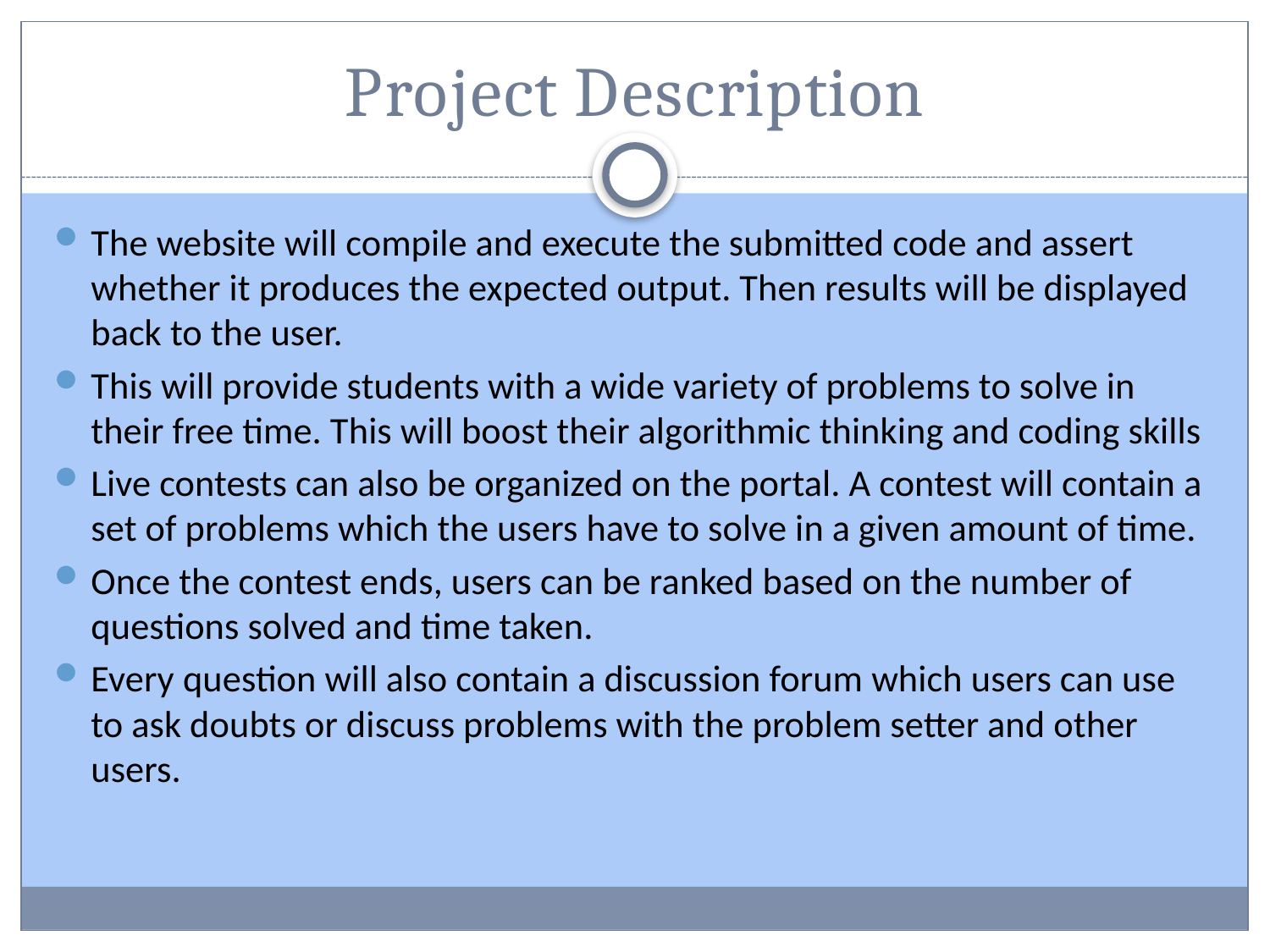

# Project Description
The website will compile and execute the submitted code and assert whether it produces the expected output. Then results will be displayed back to the user.
This will provide students with a wide variety of problems to solve in their free time. This will boost their algorithmic thinking and coding skills
Live contests can also be organized on the portal. A contest will contain a set of problems which the users have to solve in a given amount of time.
Once the contest ends, users can be ranked based on the number of questions solved and time taken.
Every question will also contain a discussion forum which users can use to ask doubts or discuss problems with the problem setter and other users.